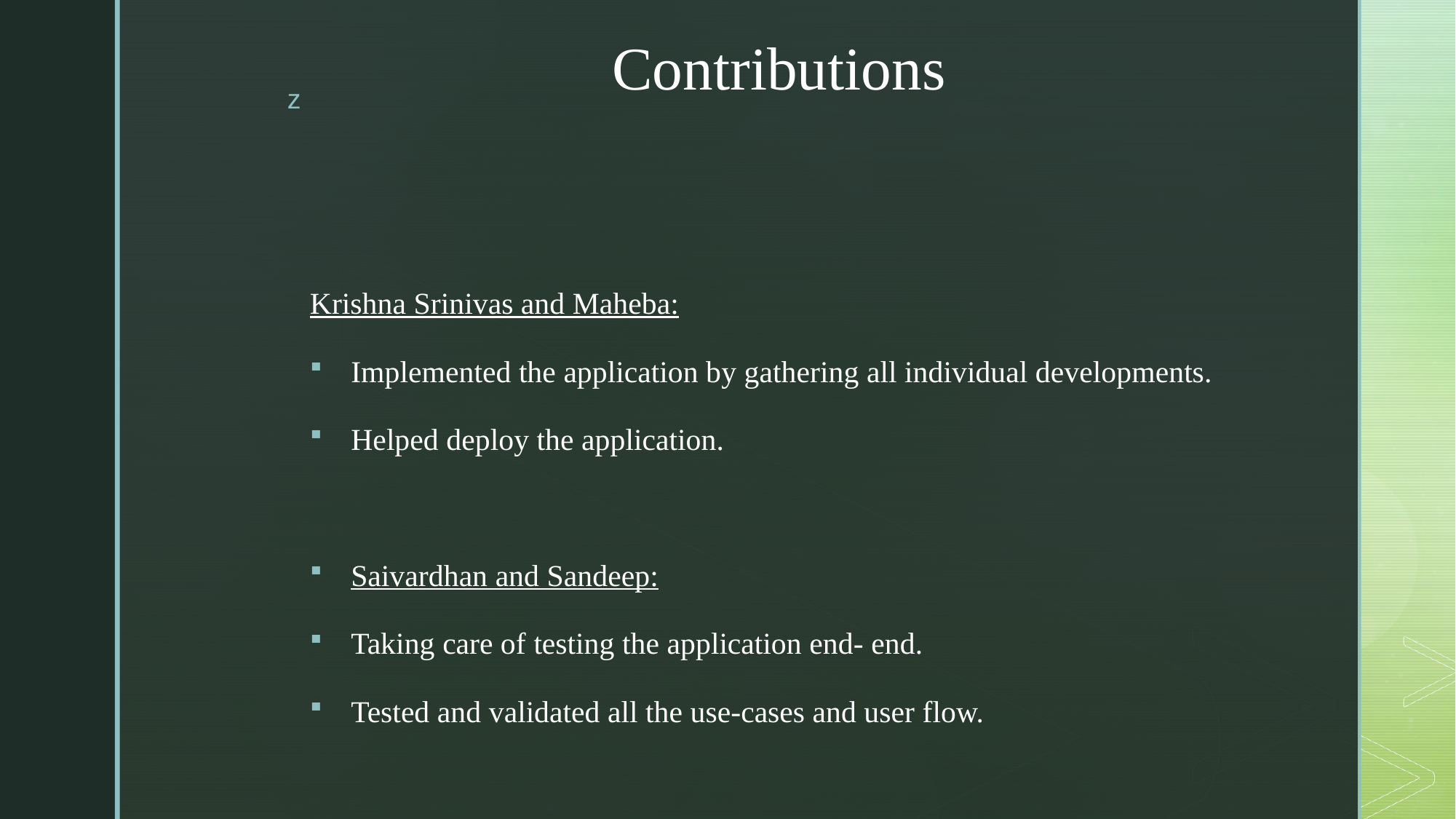

# Contributions

Krishna Srinivas and Maheba:
Implemented the application by gathering all individual developments.
Helped deploy the application.

Saivardhan and Sandeep:
Taking care of testing the application end- end.
Tested and validated all the use-cases and user flow.